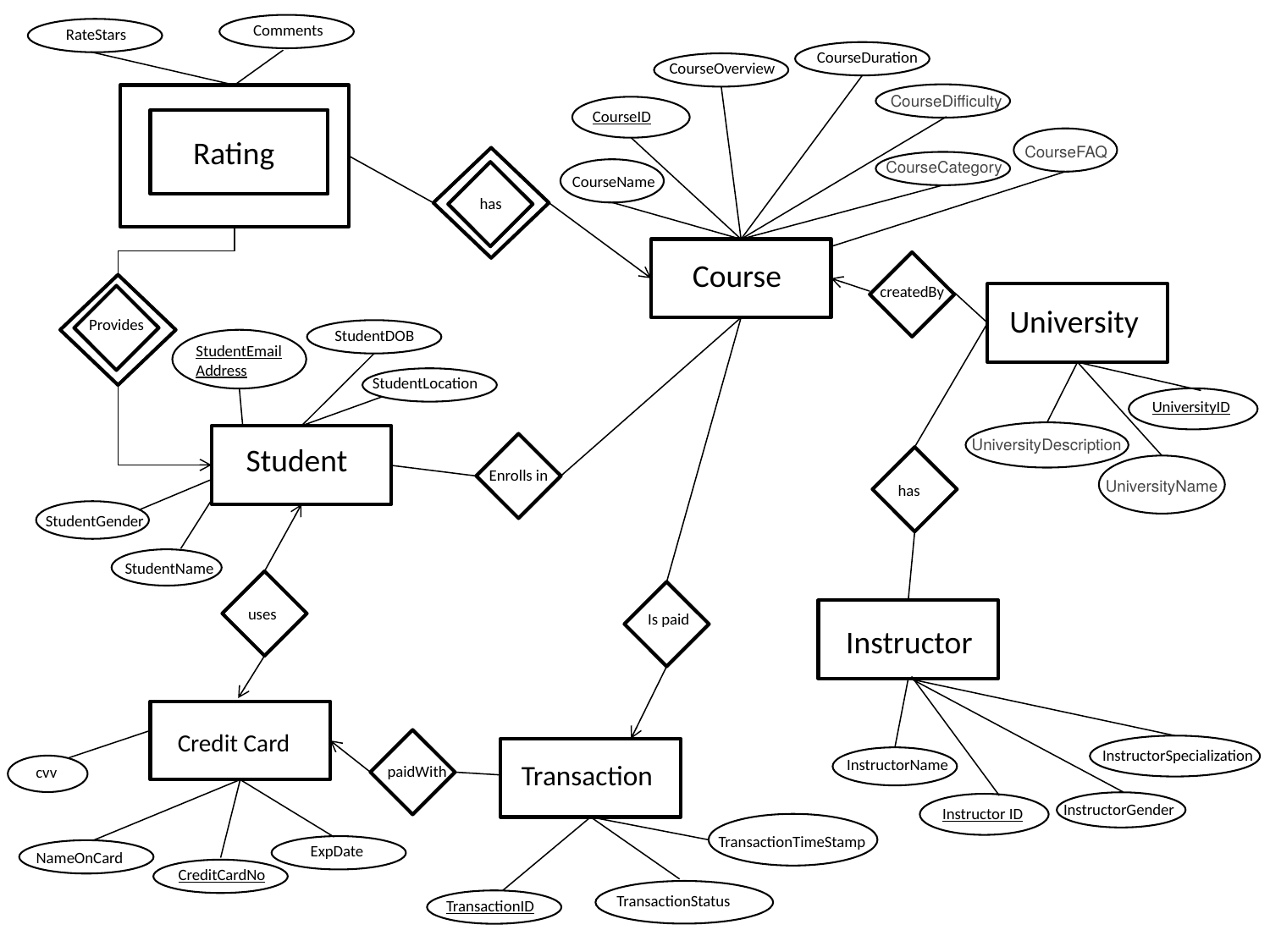

Comments

RateStars

CourseDuration

CourseOverview

CourseDifficulty

CourseID

Rating

CourseFAQ

CourseCategory

CourseName
has

Course

createdBy

University
Provides
StudentDOB

StudentEmailAddress
StudentLocation

UniversityID

UniversityDescription
Student

Enrolls in
UniversityName
has

StudentGender

StudentName

uses

Is paid
Instructor

Credit Card

InstructorSpecialization

InstructorName
Transaction
paidWith
cvv

InstructorGender

Instructor ID

TransactionTimeStamp
ExpDate

NameOnCard
CreditCardNo

TransactionStatus
TransactionID